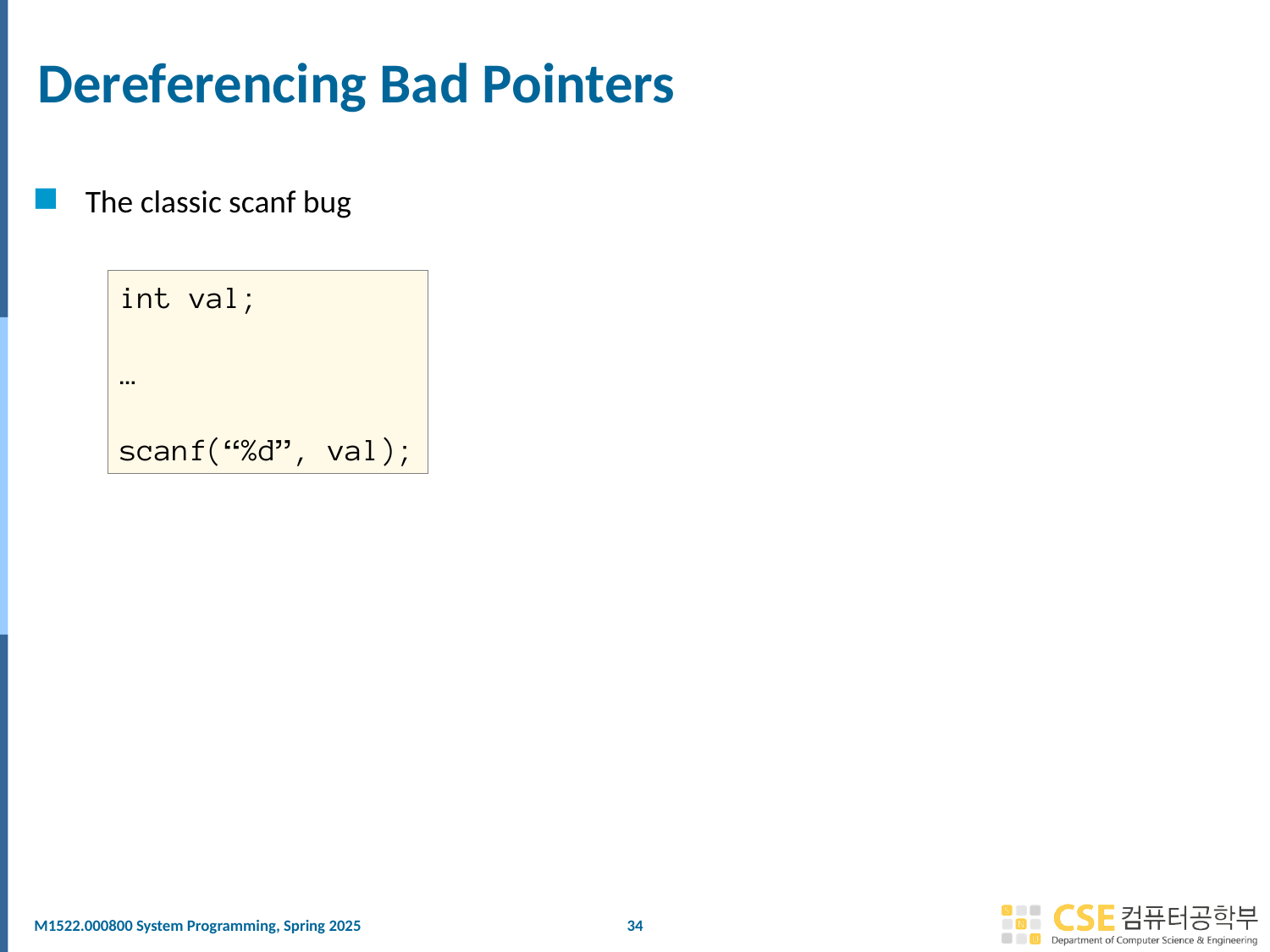

# Dereferencing Bad Pointers
The classic scanf bug
int val;

…

scanf(“%d”, val);